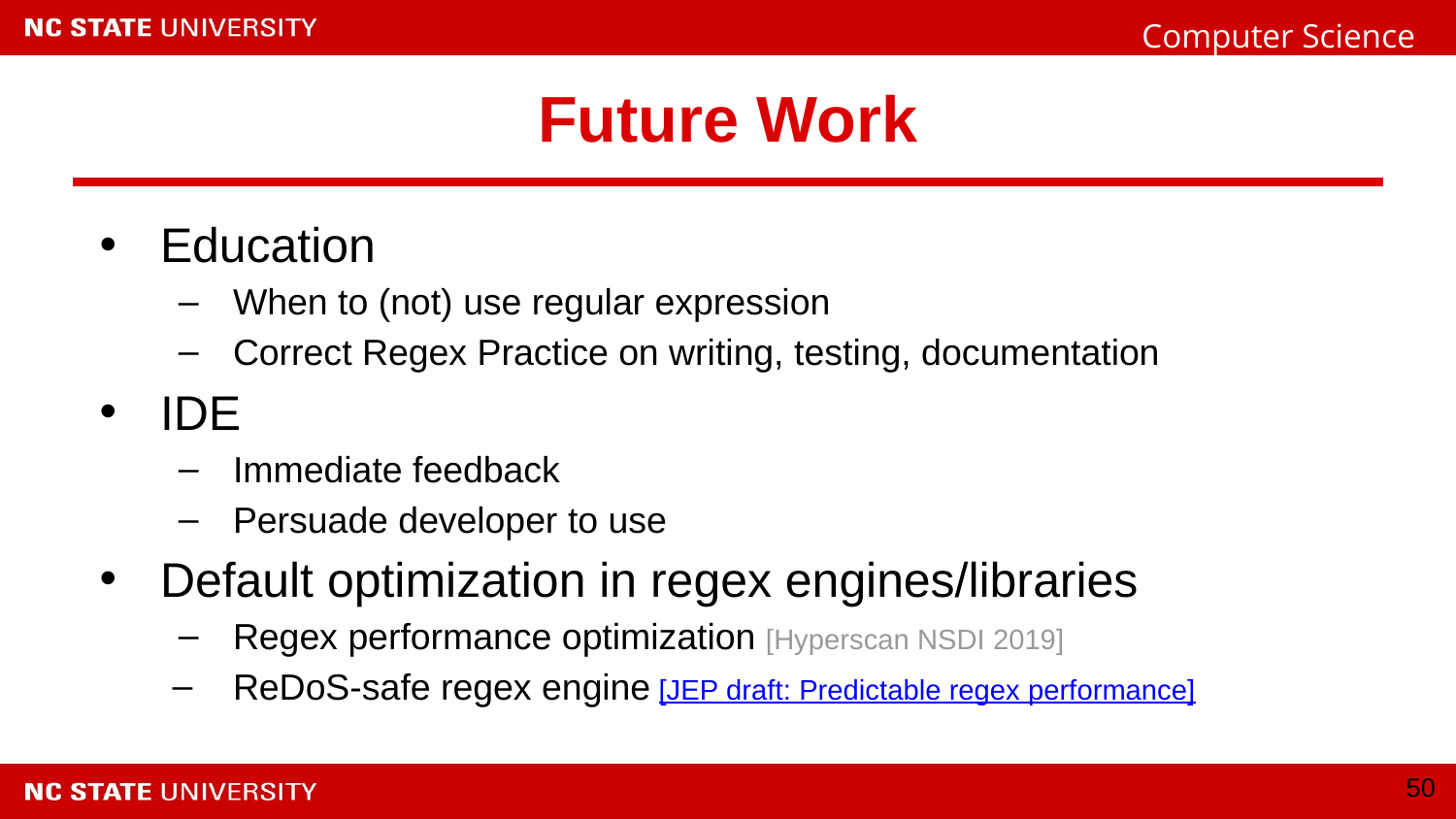

# Future Work
Education
When to (not) use regular expression
Correct Regex Practice on writing, testing, documentation
IDE
Immediate feedback
Persuade developer to use
Default optimization in regex engines/libraries
Regex performance optimization [Hyperscan NSDI 2019]
ReDoS-safe regex engine [JEP draft: Predictable regex performance]
50